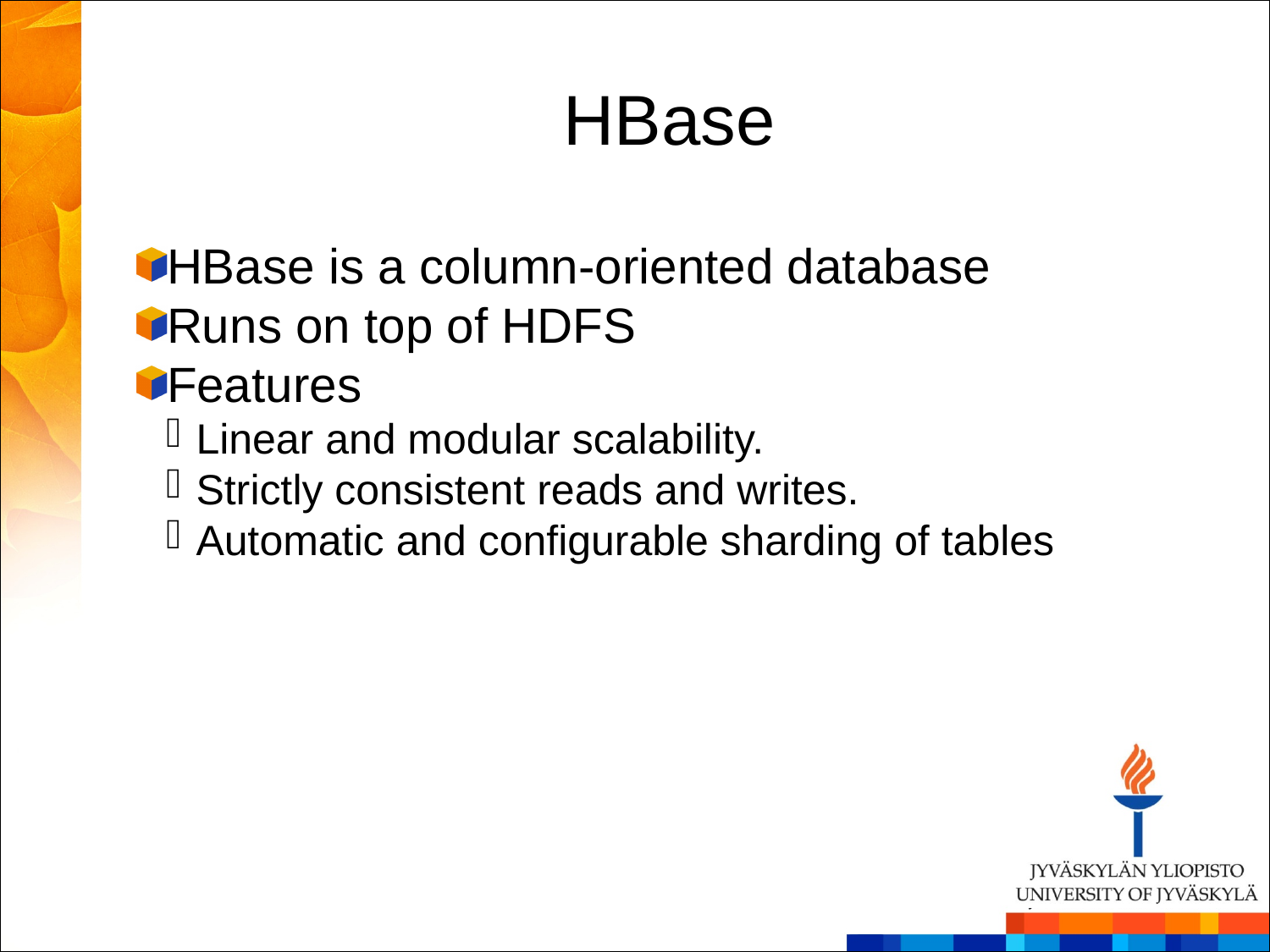

HBase
HBase is a column-oriented database
Runs on top of HDFS
Features
Linear and modular scalability.
Strictly consistent reads and writes.
Automatic and configurable sharding of tables